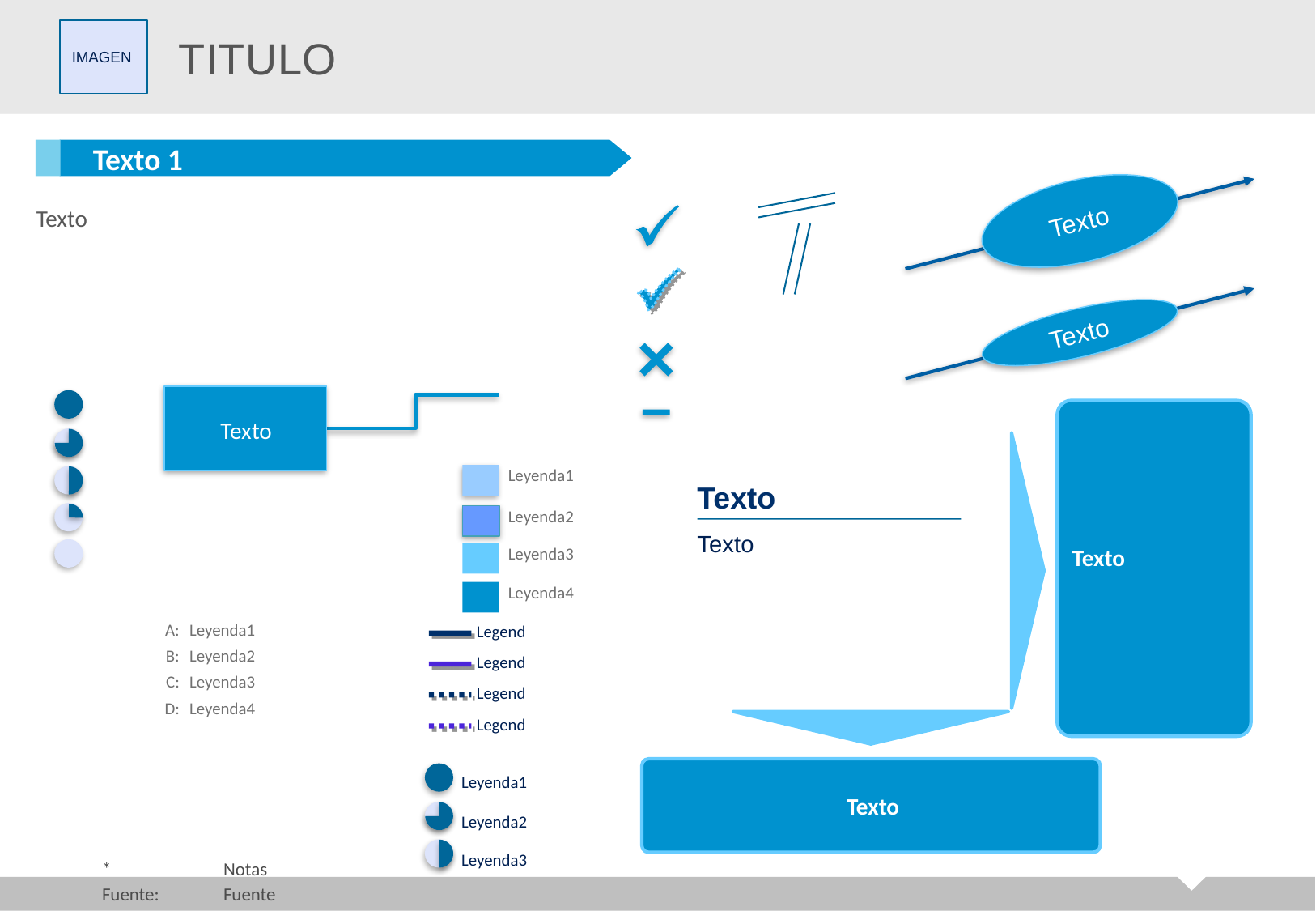

TITULO

IMAGEN
BACKUP

Texto 1
BORRADOR

Texto

Texto

CONCEPTUAL

CONFIDENCIAL

Texto

PARA DISCUSION

PRELIMINAR
Texto

Leyenda1

Texto

Texto

Leyenda2

Leyenda3

Texto
Leyenda4

A:
Leyenda1
B:
Leyenda2
C:
Leyenda3
D:
Leyenda4
Legend

Legend

Legend

Legend

Leyenda1
Texto

Leyenda2

Leyenda3
	*	Notas
	Fuente:	Fuente